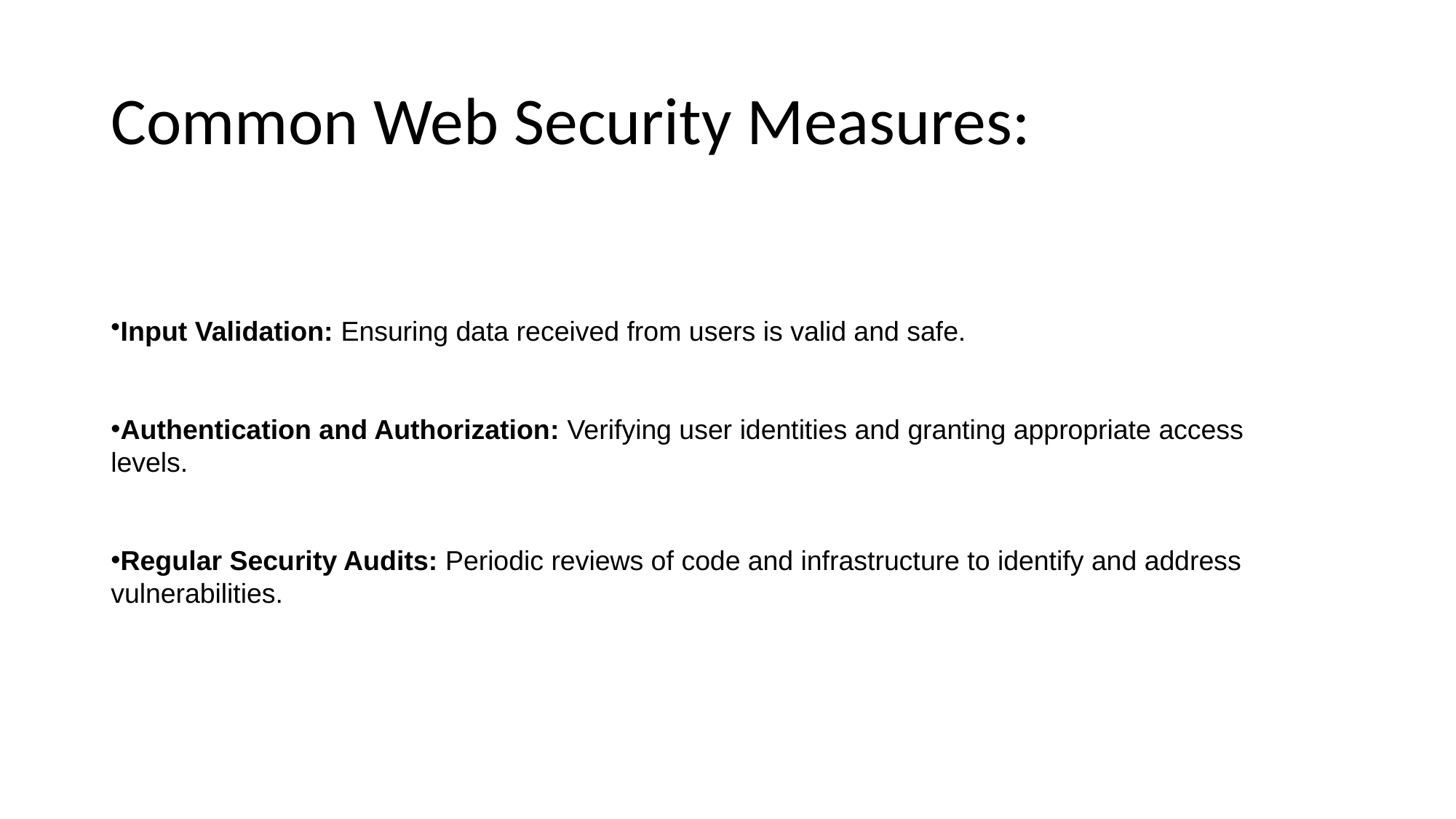

# Common Web Security Measures:
Input Validation: Ensuring data received from users is valid and safe.

Authentication and Authorization: Verifying user identities and granting appropriate access levels.

Regular Security Audits: Periodic reviews of code and infrastructure to identify and address vulnerabilities.